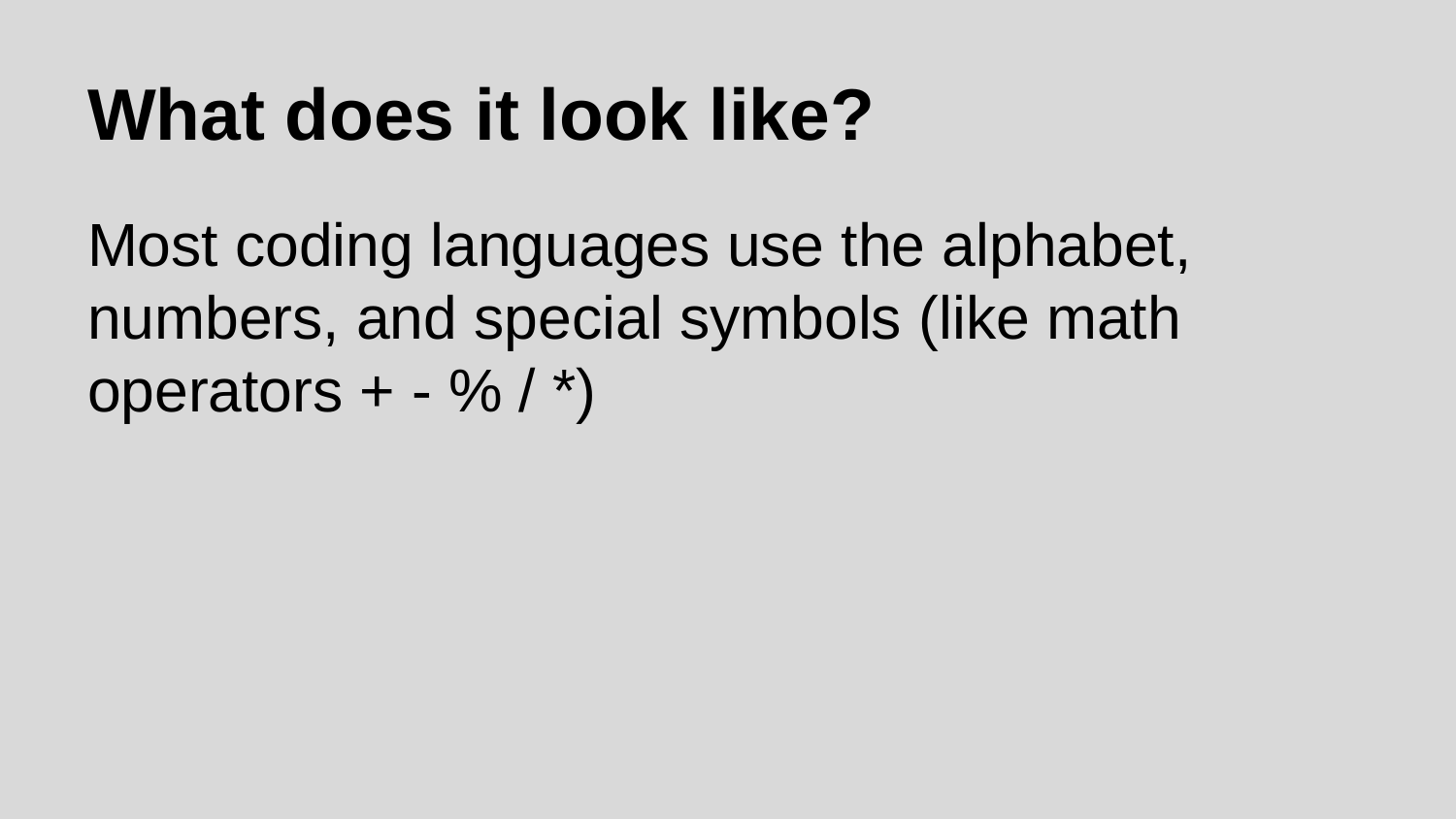

# What does it look like?
Most coding languages use the alphabet, numbers, and special symbols (like math operators + - % / *)